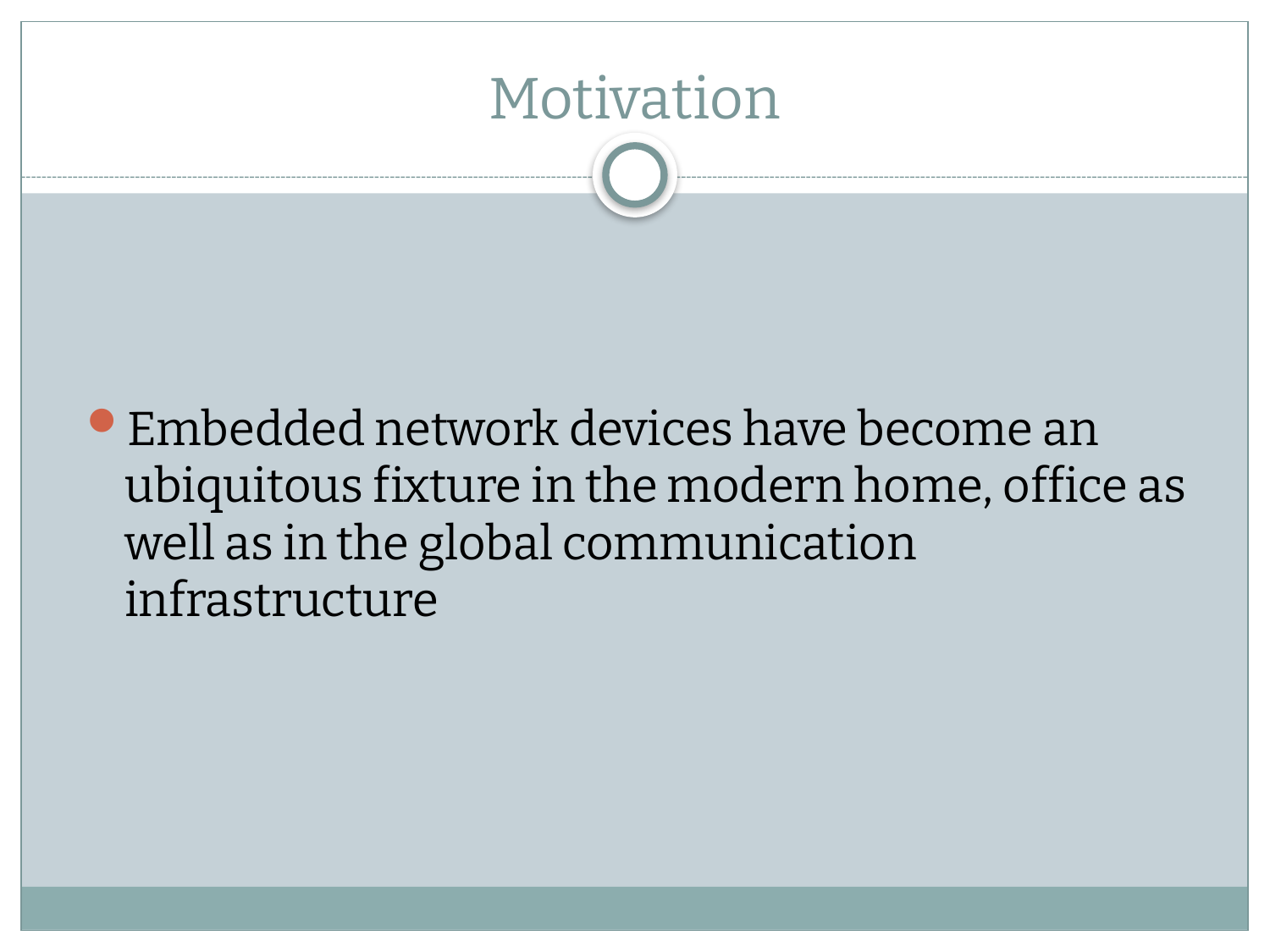

# Motivation
Embedded network devices have become an ubiquitous fixture in the modern home, office as well as in the global communication infrastructure